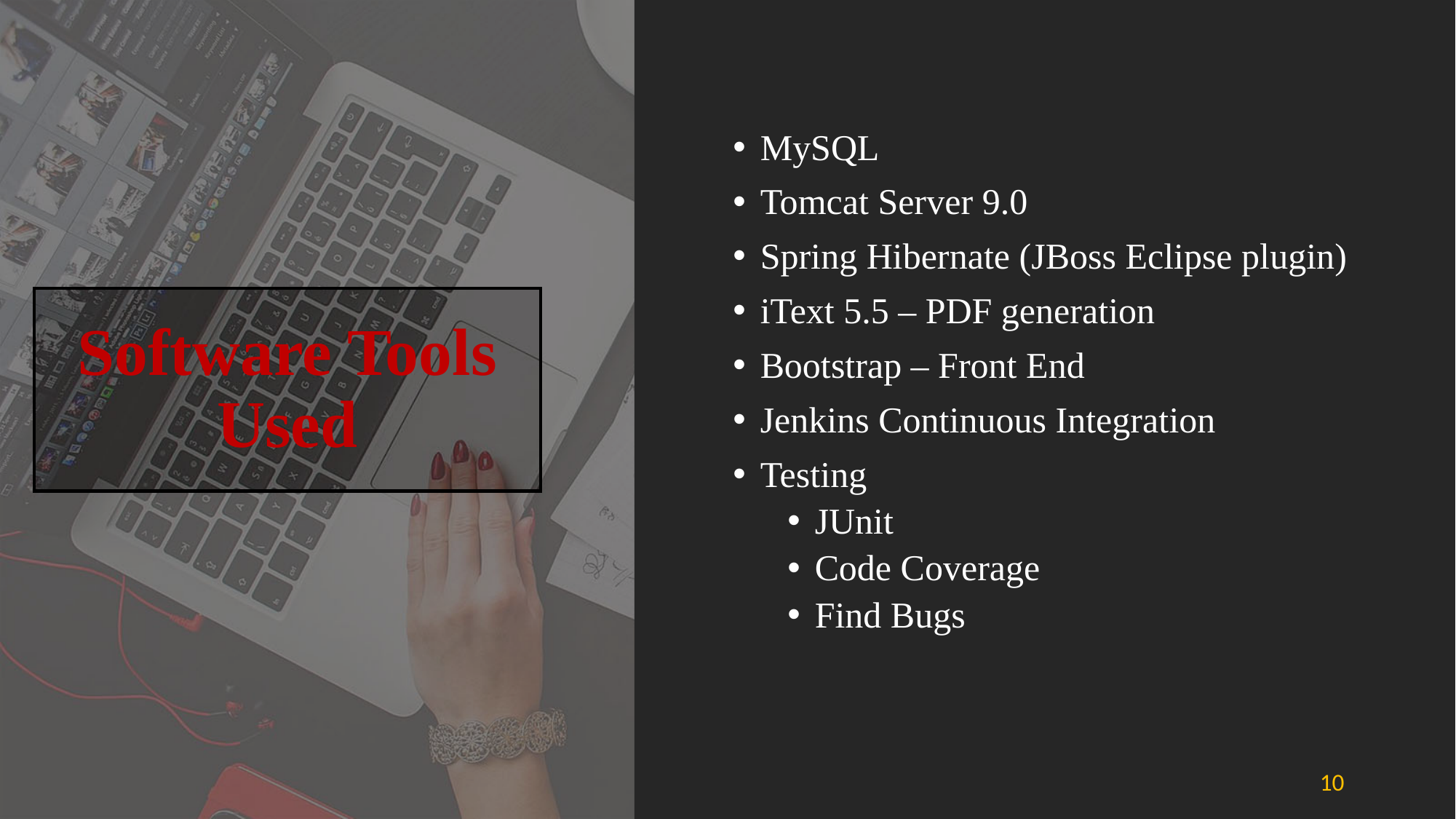

MySQL
Tomcat Server 9.0
Spring Hibernate (JBoss Eclipse plugin)
iText 5.5 – PDF generation
Bootstrap – Front End
Jenkins Continuous Integration
Testing
JUnit
Code Coverage
Find Bugs

# Software Tools Used
10